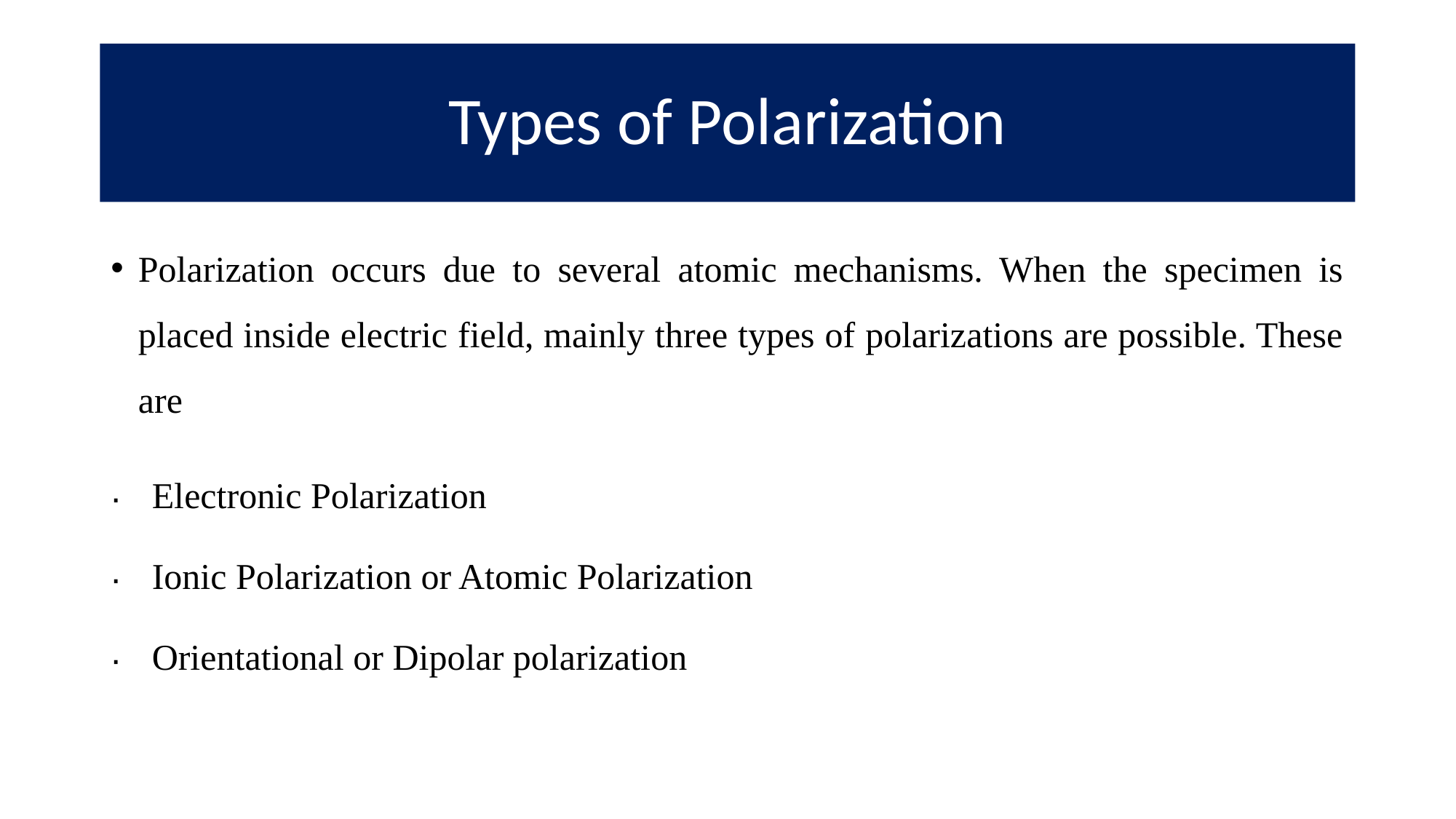

# Types of Polarization
Polarization occurs due to several atomic mechanisms. When the specimen is placed inside electric field, mainly three types of polarizations are possible. These are
Electronic Polarization
Ionic Polarization or Atomic Polarization
Orientational or Dipolar polarization